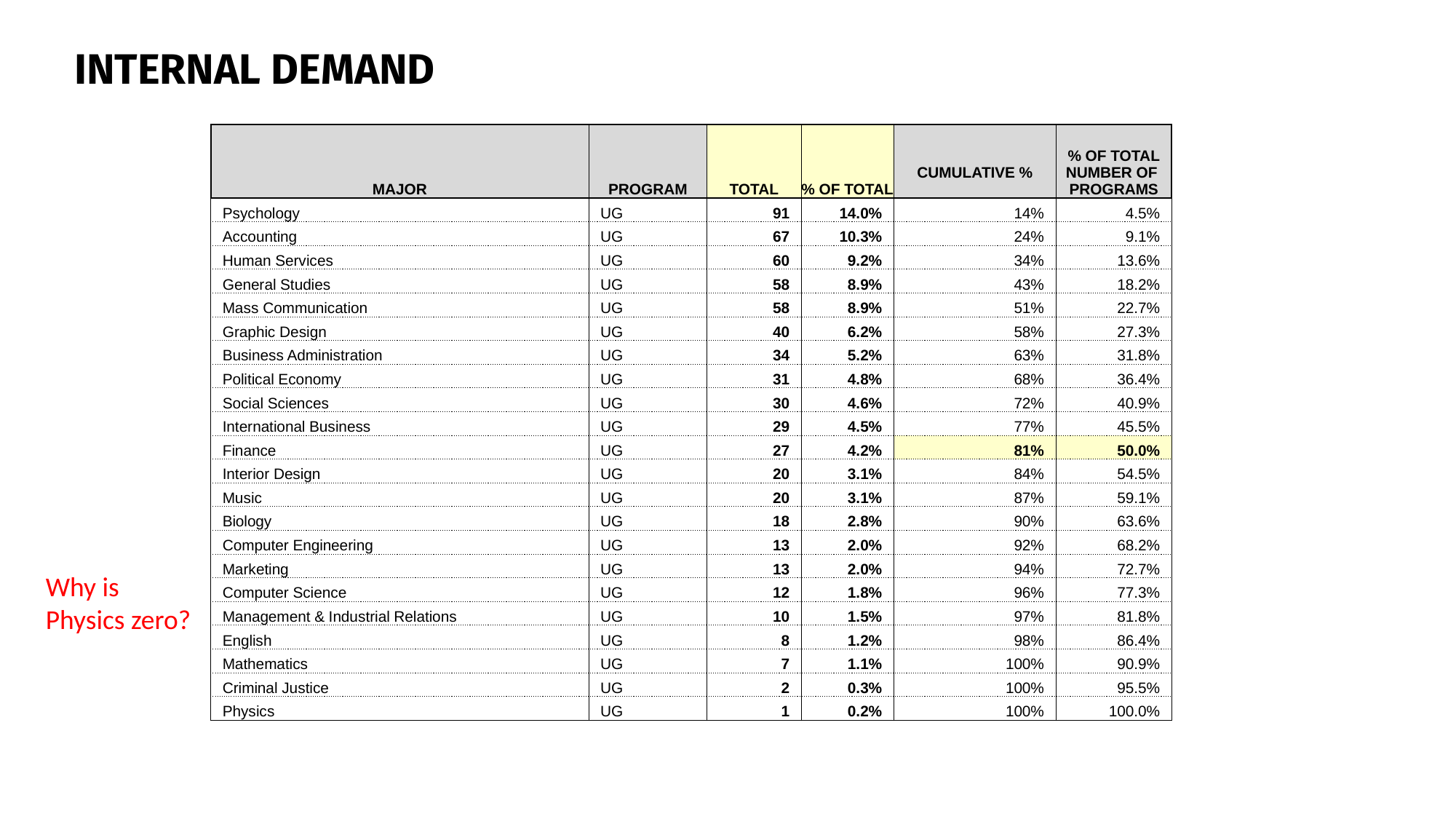

INTERNAL DEMAND
| MAJOR | PROGRAM | TOTAL | % OF TOTAL | CUMULATIVE % | % OF TOTAL NUMBER OF PROGRAMS |
| --- | --- | --- | --- | --- | --- |
| Psychology | UG | 91 | 14.0% | 14% | 4.5% |
| Accounting | UG | 67 | 10.3% | 24% | 9.1% |
| Human Services | UG | 60 | 9.2% | 34% | 13.6% |
| General Studies | UG | 58 | 8.9% | 43% | 18.2% |
| Mass Communication | UG | 58 | 8.9% | 51% | 22.7% |
| Graphic Design | UG | 40 | 6.2% | 58% | 27.3% |
| Business Administration | UG | 34 | 5.2% | 63% | 31.8% |
| Political Economy | UG | 31 | 4.8% | 68% | 36.4% |
| Social Sciences | UG | 30 | 4.6% | 72% | 40.9% |
| International Business | UG | 29 | 4.5% | 77% | 45.5% |
| Finance | UG | 27 | 4.2% | 81% | 50.0% |
| Interior Design | UG | 20 | 3.1% | 84% | 54.5% |
| Music | UG | 20 | 3.1% | 87% | 59.1% |
| Biology | UG | 18 | 2.8% | 90% | 63.6% |
| Computer Engineering | UG | 13 | 2.0% | 92% | 68.2% |
| Marketing | UG | 13 | 2.0% | 94% | 72.7% |
| Computer Science | UG | 12 | 1.8% | 96% | 77.3% |
| Management & Industrial Relations | UG | 10 | 1.5% | 97% | 81.8% |
| English | UG | 8 | 1.2% | 98% | 86.4% |
| Mathematics | UG | 7 | 1.1% | 100% | 90.9% |
| Criminal Justice | UG | 2 | 0.3% | 100% | 95.5% |
| Physics | UG | 1 | 0.2% | 100% | 100.0% |
Why is
Physics zero?